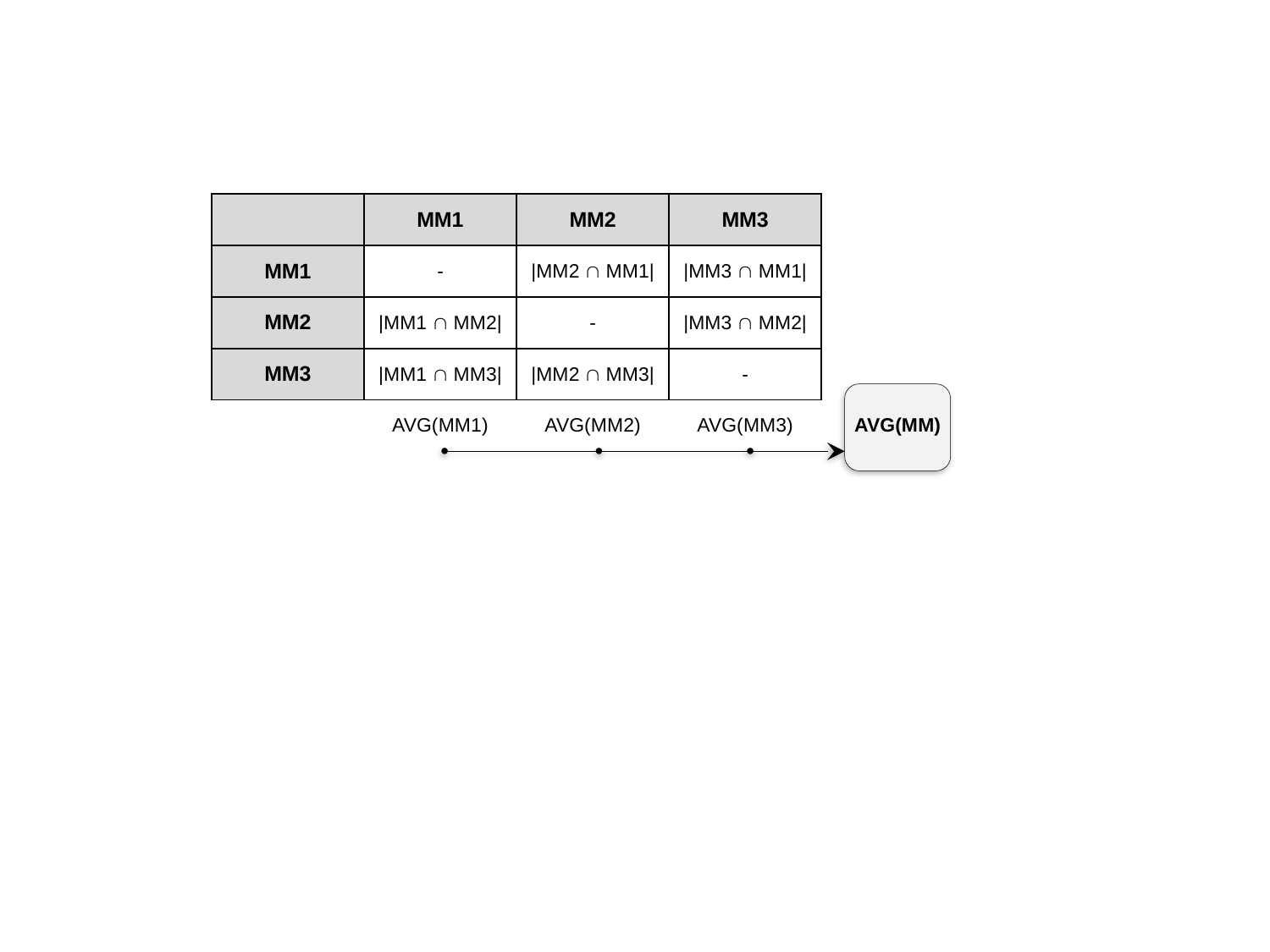

|  | MM1 | MM2 | MM3 |  |
| --- | --- | --- | --- | --- |
| MM1 | - | |MM2 ∩ MM1| | |MM3 ∩ MM1| |  |
| MM2 | |MM1 ∩ MM2| | - | |MM3 ∩ MM2| |  |
| MM3 | |MM1 ∩ MM3| | |MM2 ∩ MM3| | - |  |
|  | AVG(MM1) | AVG(MM2) | AVG(MM3) | AVG(MM) |